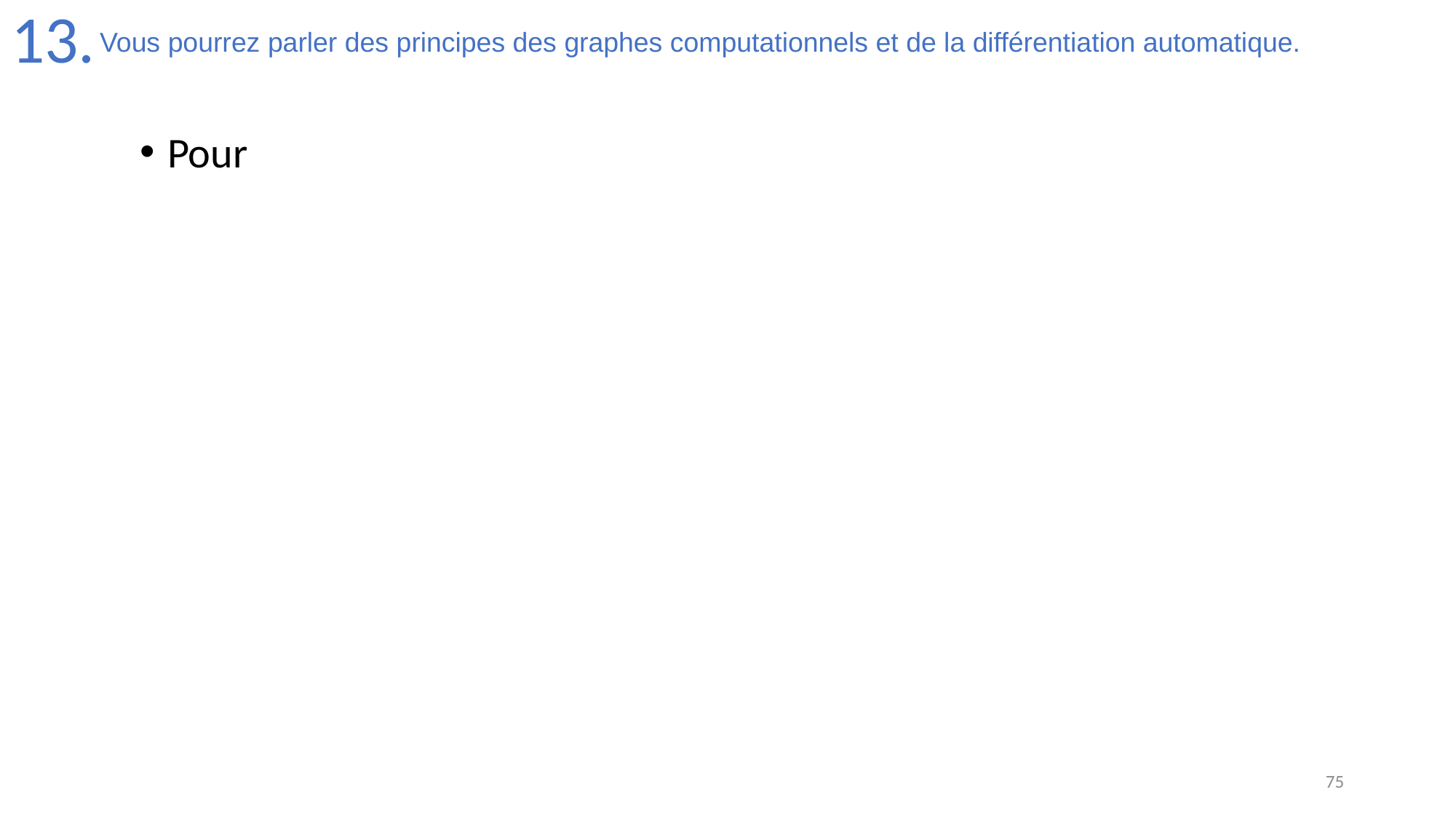

# 13.
Vous pourrez parler des principes des graphes computationnels et de la différentiation automatique.

Pour
75